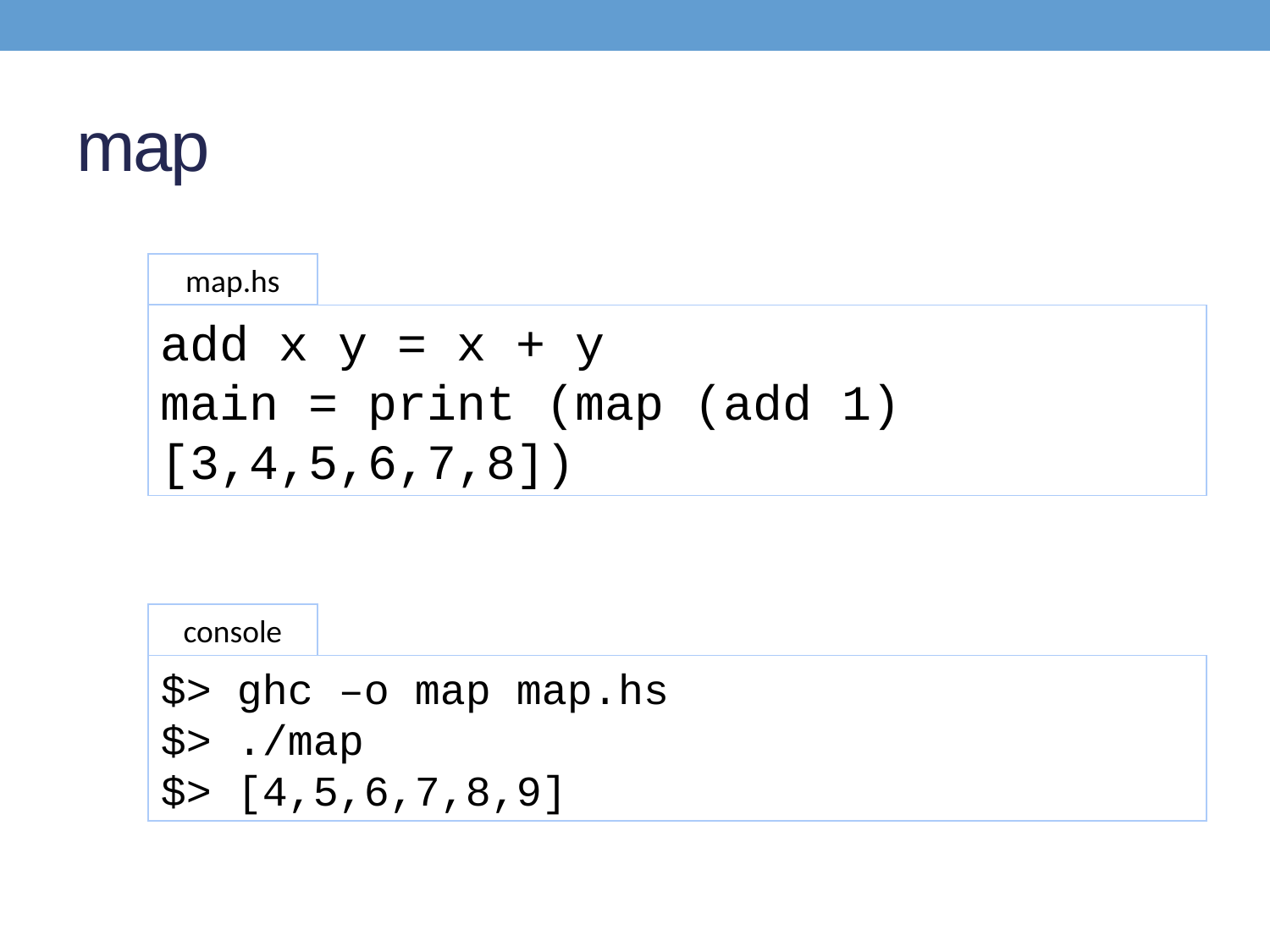

# map
map.hs
add x y = x + y
main = print (map (add 1) [3,4,5,6,7,8])
console
$> ghc –o map map.hs
$> ./map
$> [4,5,6,7,8,9]